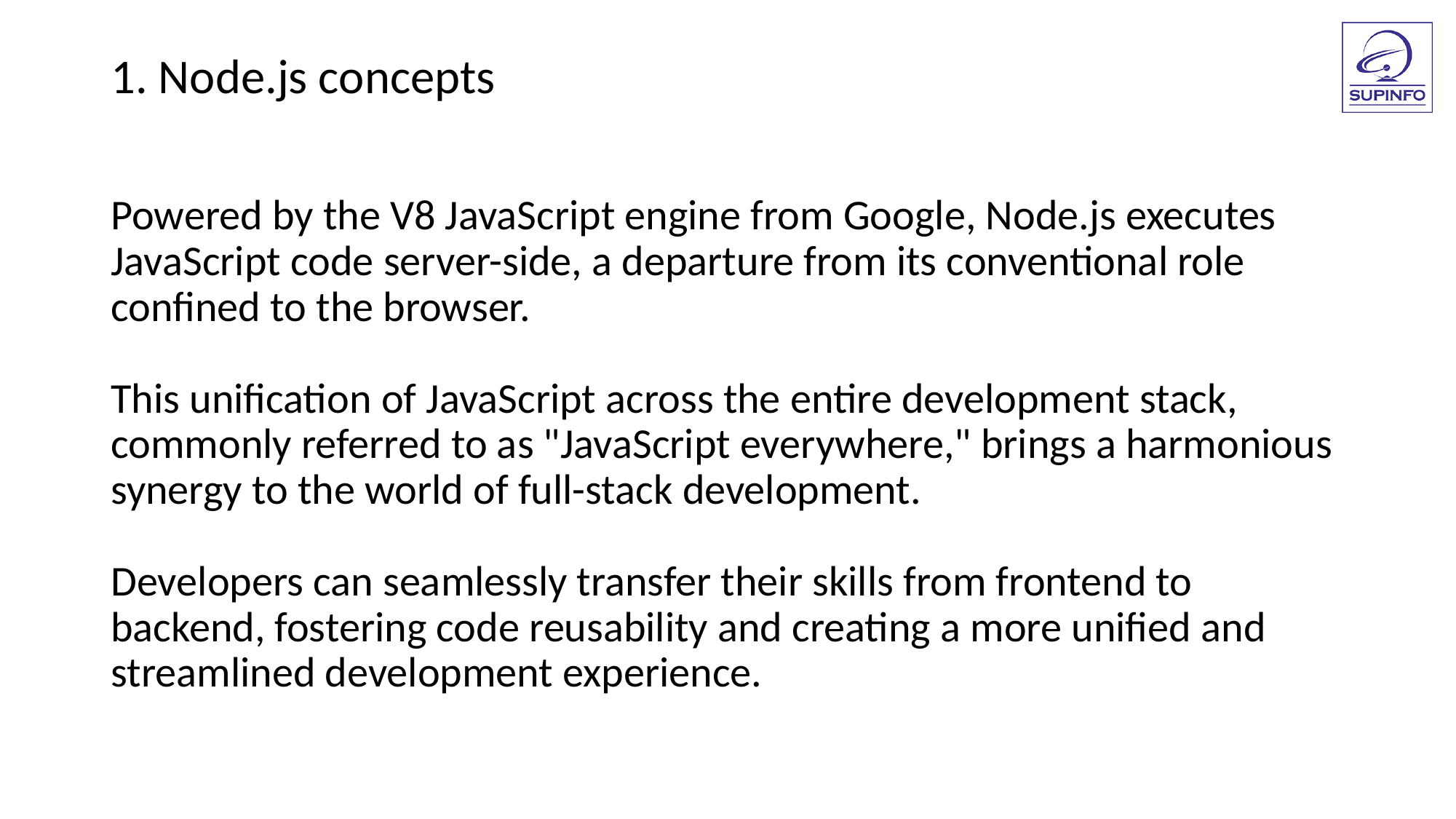

1. Node.js concepts
Powered by the V8 JavaScript engine from Google, Node.js executes JavaScript code server-side, a departure from its conventional role confined to the browser.

This unification of JavaScript across the entire development stack, commonly referred to as "JavaScript everywhere," brings a harmonious synergy to the world of full-stack development.

Developers can seamlessly transfer their skills from frontend to backend, fostering code reusability and creating a more unified and streamlined development experience.